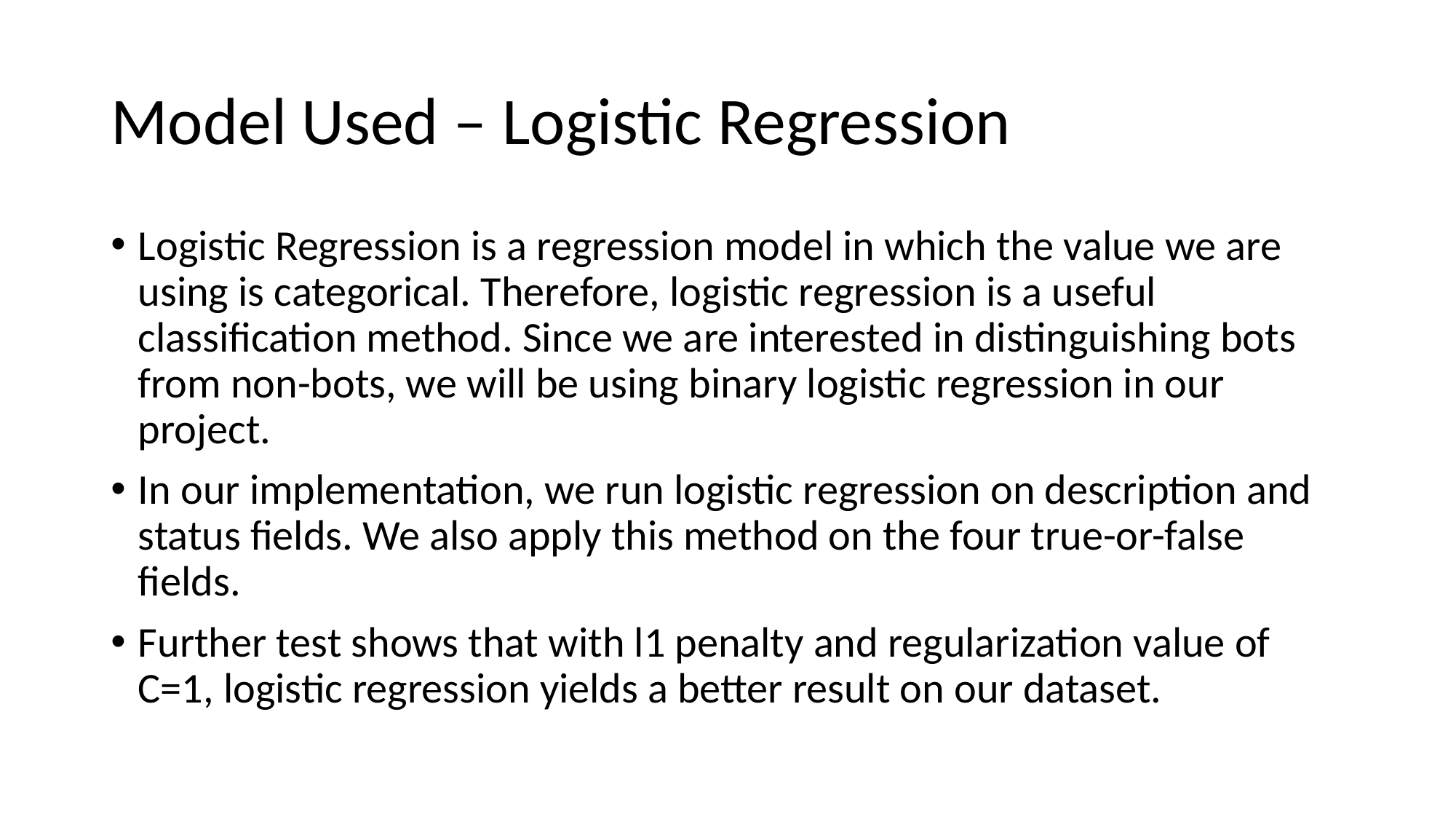

# Model Used – Logistic Regression
Logistic Regression is a regression model in which the value we are using is categorical. Therefore, logistic regression is a useful classification method. Since we are interested in distinguishing bots from non-bots, we will be using binary logistic regression in our project.
In our implementation, we run logistic regression on description and status fields. We also apply this method on the four true-or-false fields.
Further test shows that with l1 penalty and regularization value of C=1, logistic regression yields a better result on our dataset.